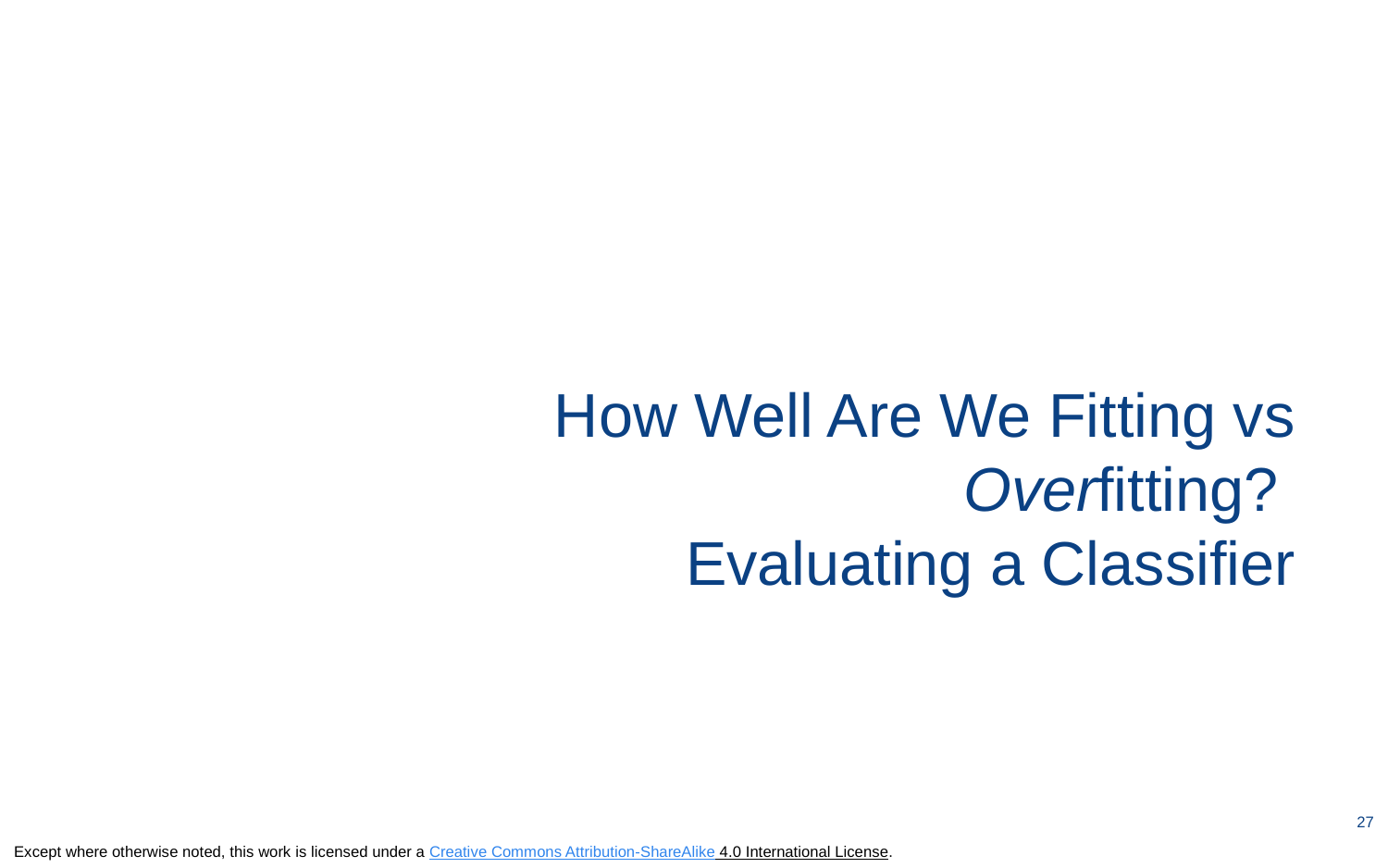

# How Well Are We Fitting vs Overfitting? Evaluating a Classifier

27